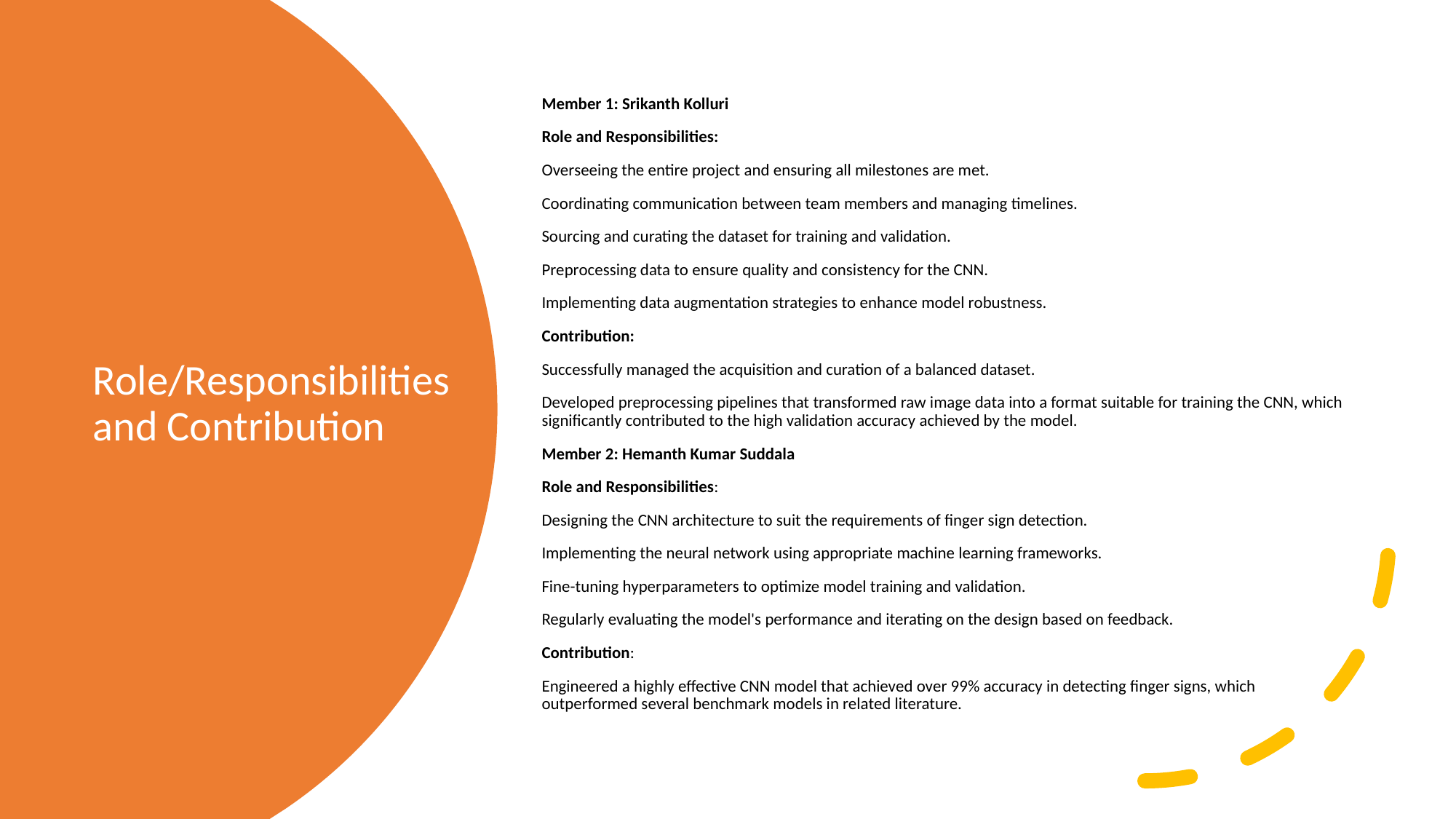

Member 1: Srikanth Kolluri
Role and Responsibilities:
Overseeing the entire project and ensuring all milestones are met.
Coordinating communication between team members and managing timelines.
Sourcing and curating the dataset for training and validation.
Preprocessing data to ensure quality and consistency for the CNN.
Implementing data augmentation strategies to enhance model robustness.
Contribution:
Successfully managed the acquisition and curation of a balanced dataset.
Developed preprocessing pipelines that transformed raw image data into a format suitable for training the CNN, which significantly contributed to the high validation accuracy achieved by the model.
Member 2: Hemanth Kumar Suddala
Role and Responsibilities:
Designing the CNN architecture to suit the requirements of finger sign detection.
Implementing the neural network using appropriate machine learning frameworks.
Fine-tuning hyperparameters to optimize model training and validation.
Regularly evaluating the model's performance and iterating on the design based on feedback.
Contribution:
Engineered a highly effective CNN model that achieved over 99% accuracy in detecting finger signs, which outperformed several benchmark models in related literature.
# Role/Responsibilities and Contribution